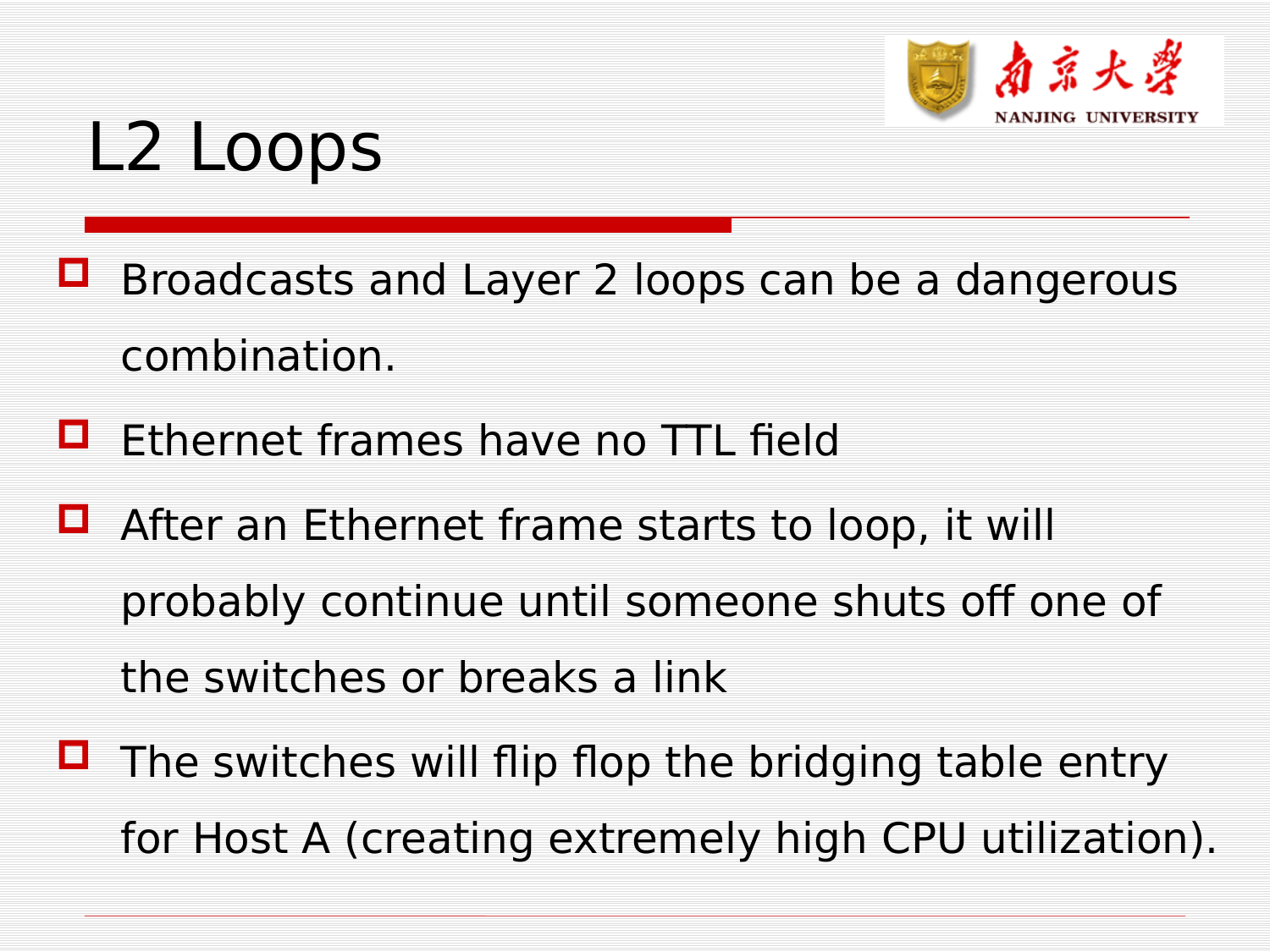

# L2 Loops
Broadcasts and Layer 2 loops can be a dangerous combination.
Ethernet frames have no TTL field
After an Ethernet frame starts to loop, it will probably continue until someone shuts off one of the switches or breaks a link
The switches will flip flop the bridging table entry for Host A (creating extremely high CPU utilization).